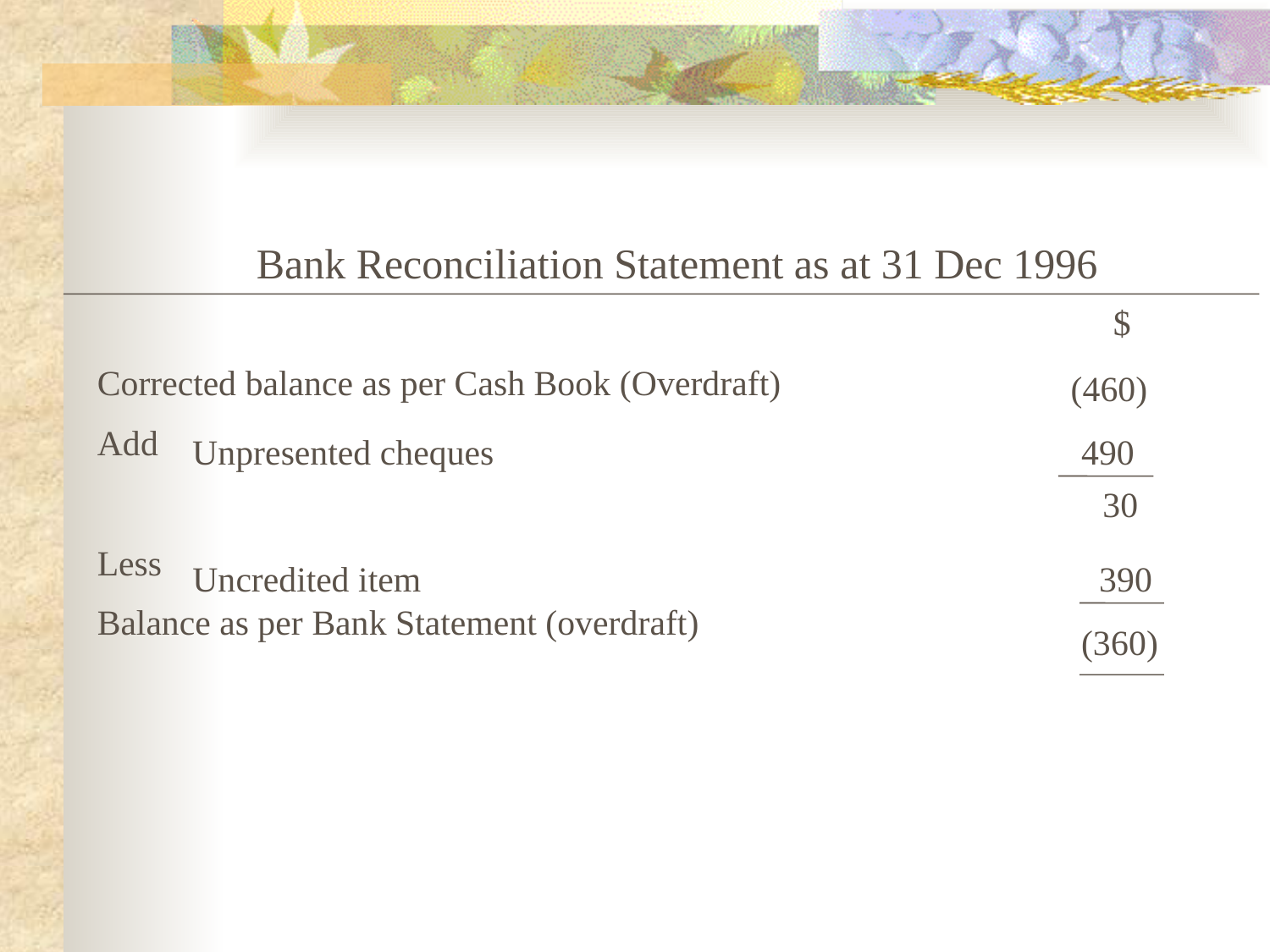

Bank Reconciliation Statement as at 31 Dec 1996

								$
Corrected balance as per Cash Book (Overdraft)
Add

Less
Balance as per Bank Statement (overdraft)

(460)
Unpresented cheques 		                             	490

30
Uncredited item				                            	  390

(360)